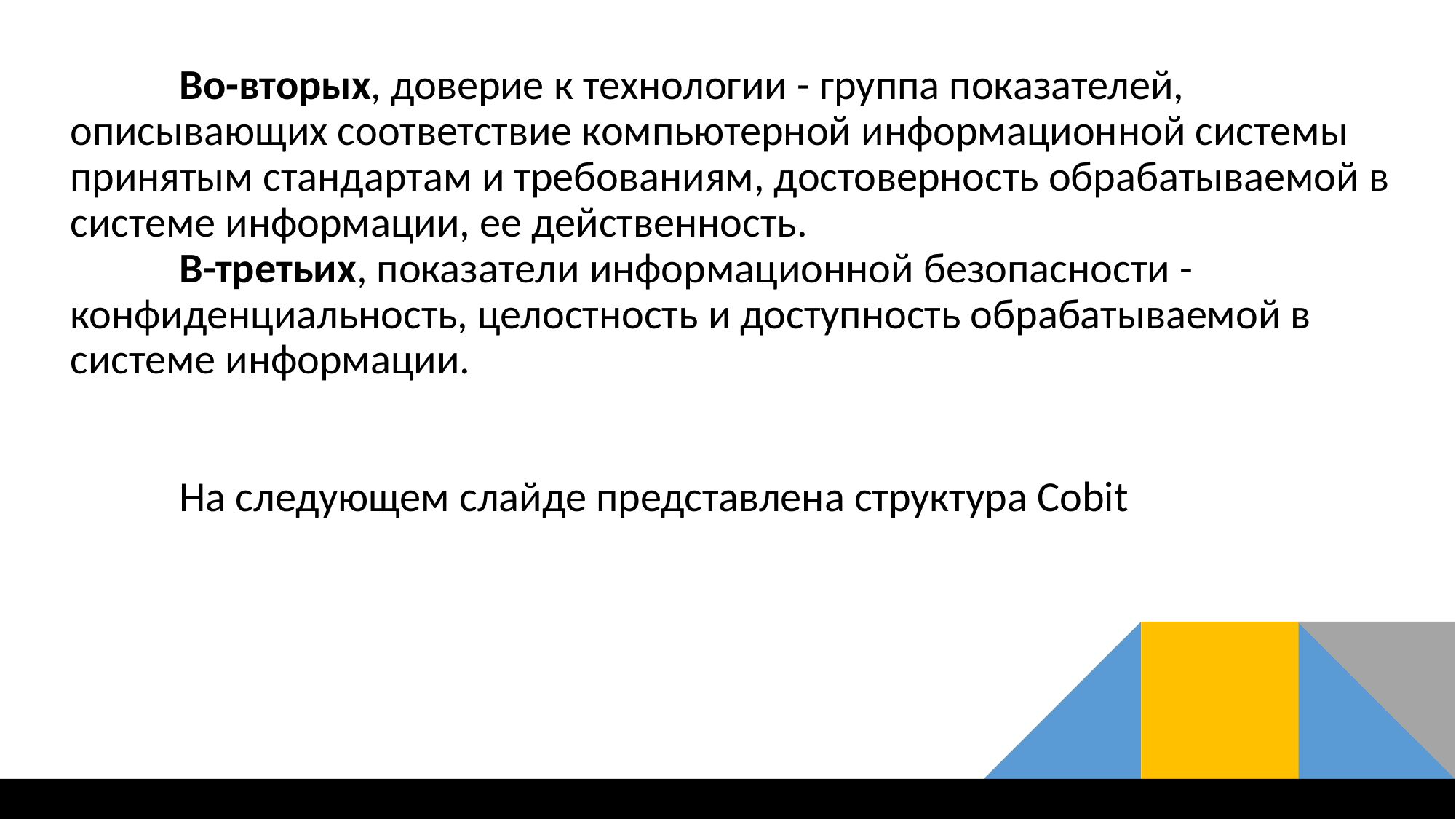

Во-вторых, доверие к технологии - группа показателей, описывающих соответствие компьютерной информационной системы принятым стандартам и требованиям, достоверность обрабатываемой в системе информации, ее действенность.
		В-третьих, показатели информационной безопасности - конфиденциальность, целостность и доступность обрабатываемой в системе информации.

		На следующем слайде представлена структура Cobit